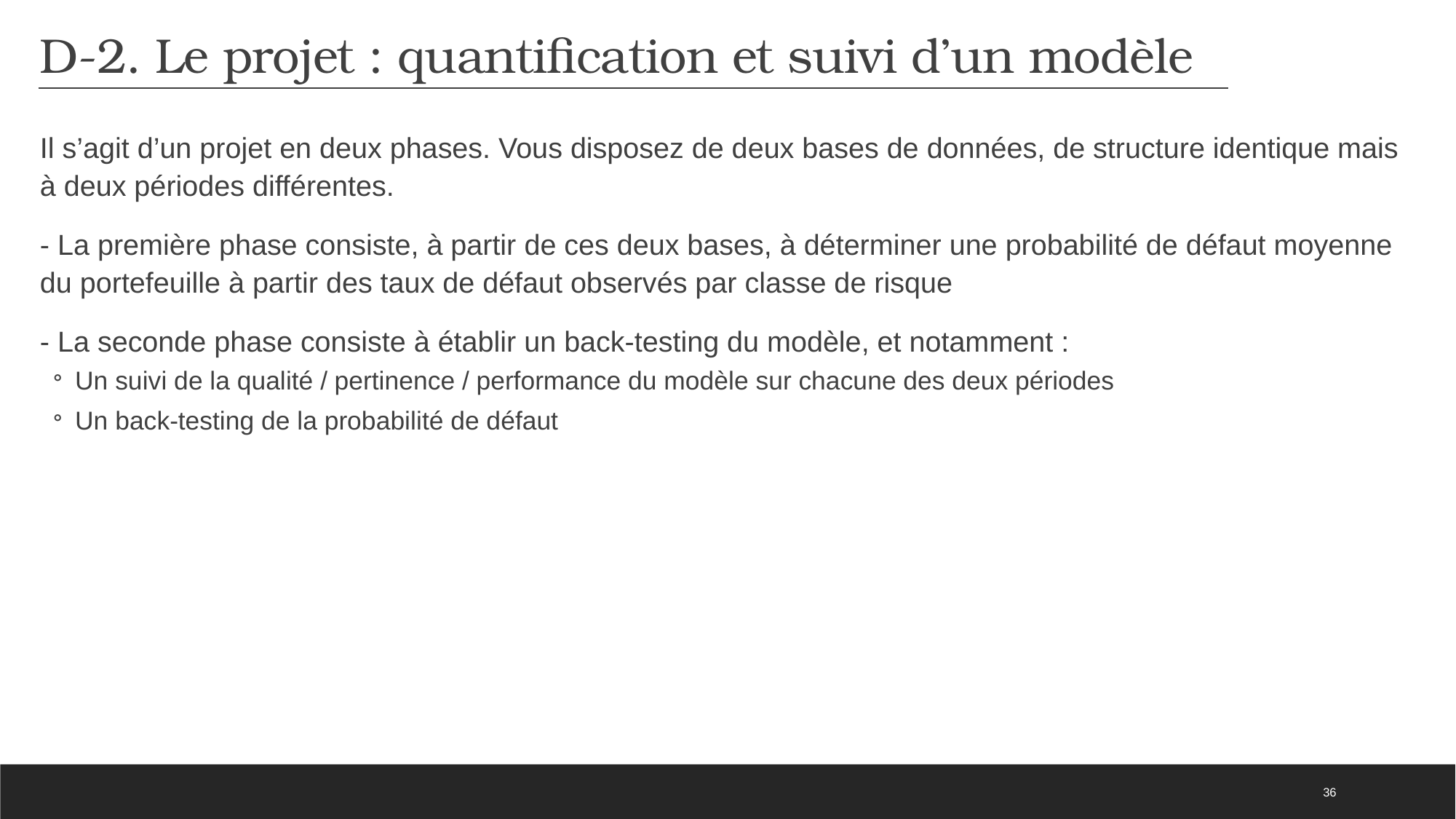

# D-2. Le projet : quantification et suivi d’un modèle
Il s’agit d’un projet en deux phases. Vous disposez de deux bases de données, de structure identique mais à deux périodes différentes.
- La première phase consiste, à partir de ces deux bases, à déterminer une probabilité de défaut moyenne du portefeuille à partir des taux de défaut observés par classe de risque
- La seconde phase consiste à établir un back-testing du modèle, et notamment :
Un suivi de la qualité / pertinence / performance du modèle sur chacune des deux périodes
Un back-testing de la probabilité de défaut

36